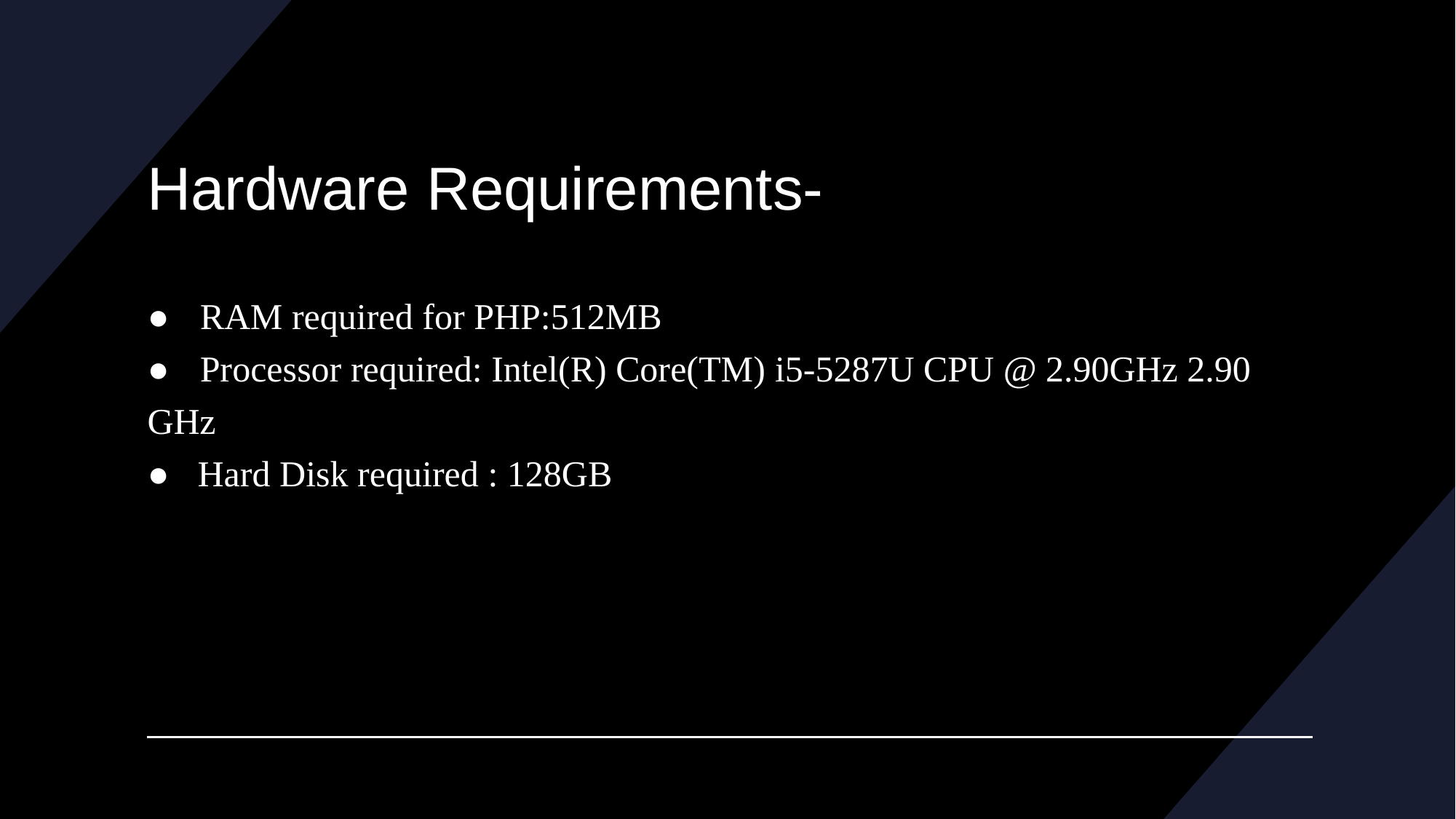

# Hardware Requirements-
●   RAM required for PHP:512MB
●   Processor required: Intel(R) Core(TM) i5-5287U CPU @ 2.90GHz 2.90 GHz
●   Hard Disk required : 128GB